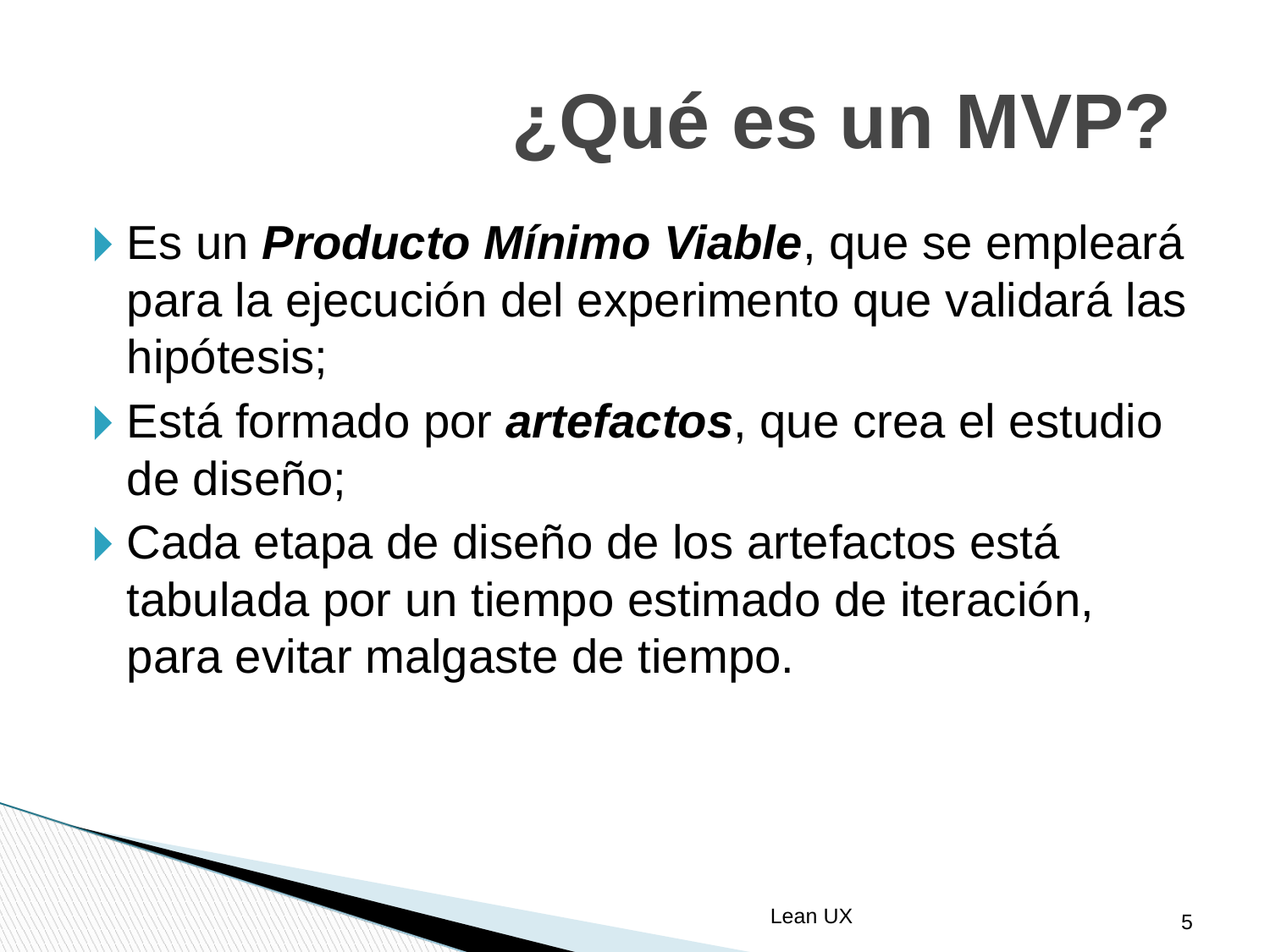

¿Qué es un MVP?
Es un Producto Mínimo Viable, que se empleará para la ejecución del experimento que validará las hipótesis;
Está formado por artefactos, que crea el estudio de diseño;
Cada etapa de diseño de los artefactos está tabulada por un tiempo estimado de iteración, para evitar malgaste de tiempo.
5
Lean UX